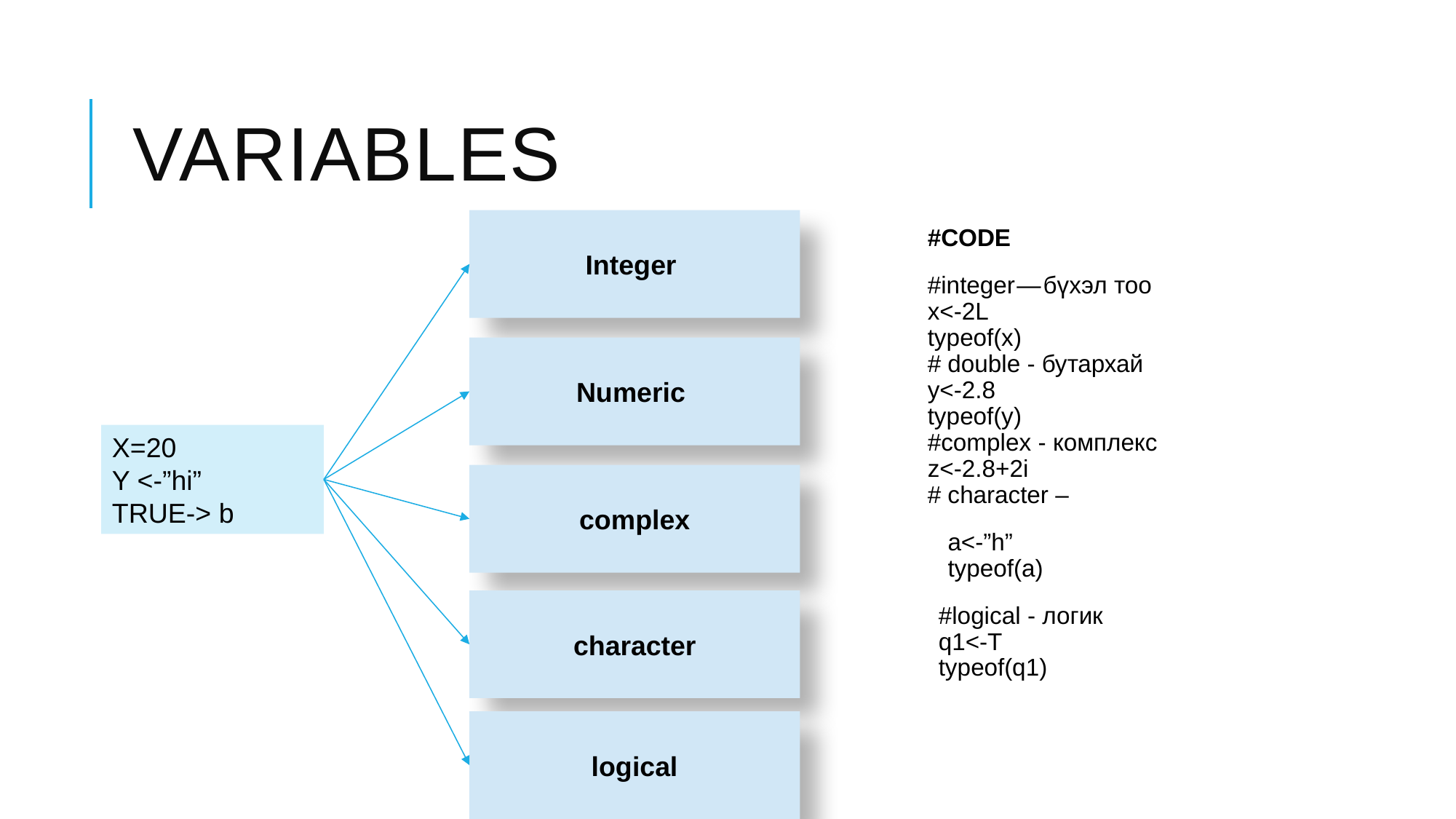

# variables

Integer
Numeric
X=20
Y <-”hi”
TRUE-> b
complex
character
logical
#CODE
#integer — бүхэл тоо
x<-2L
typeof(x)
# double - бутархай  
y<-2.8
typeof(y)
#complex - комплекс
z<-2.8+2i
# character –
   a<-”h”
   typeof(a)
#logical - логик
q1<-T
typeof(q1)